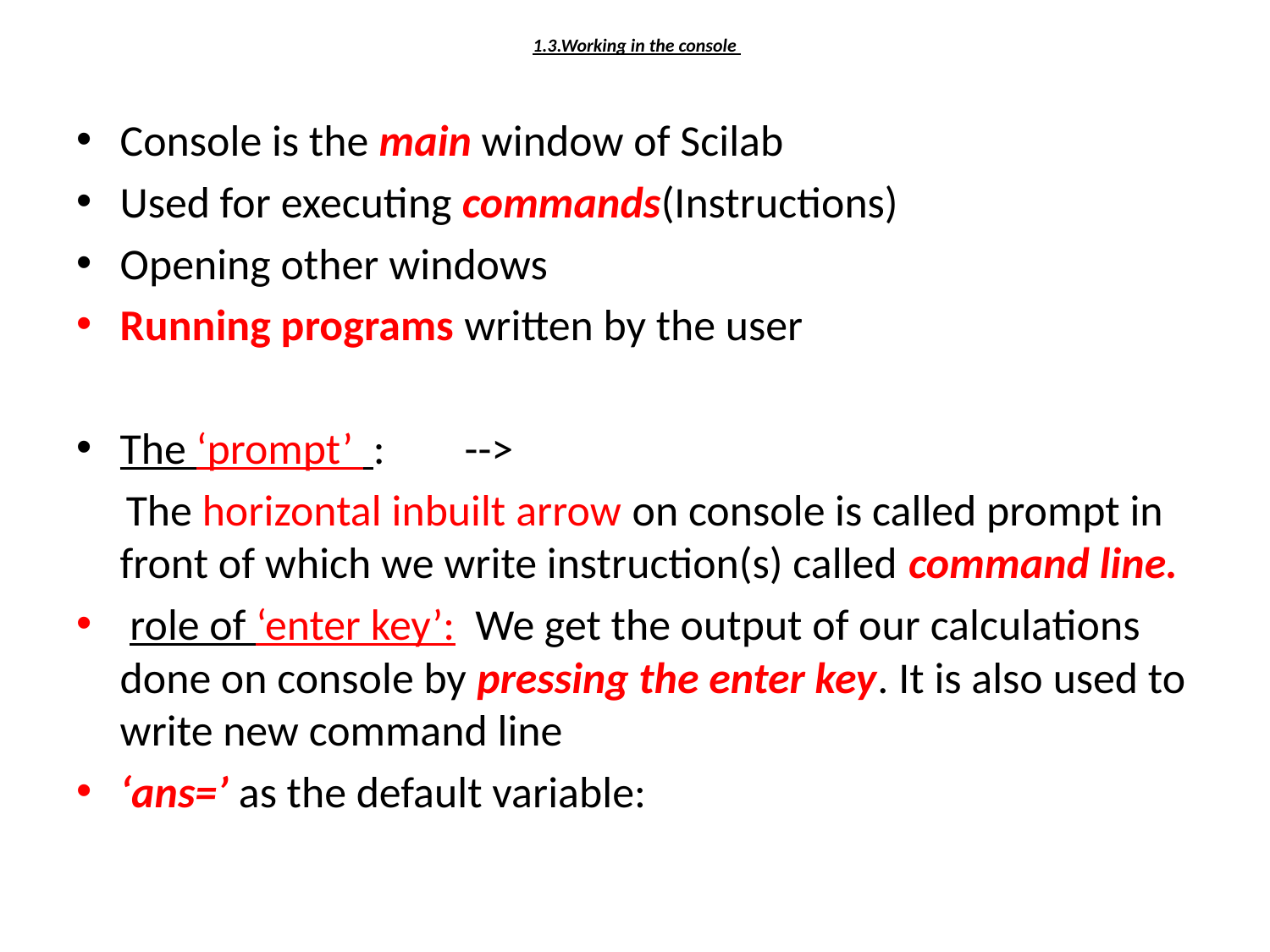

# 1.3.Working in the console
Console is the main window of Scilab
Used for executing commands(Instructions)
Opening other windows
Running programs written by the user

The ‘prompt’  :        -->
     The horizontal inbuilt arrow on console is called prompt in front of which we write instruction(s) called command line.
 role of ‘enter key’:  We get the output of our calculations done on console by pressing the enter key. It is also used to write new command line
‘ans=’ as the default variable: